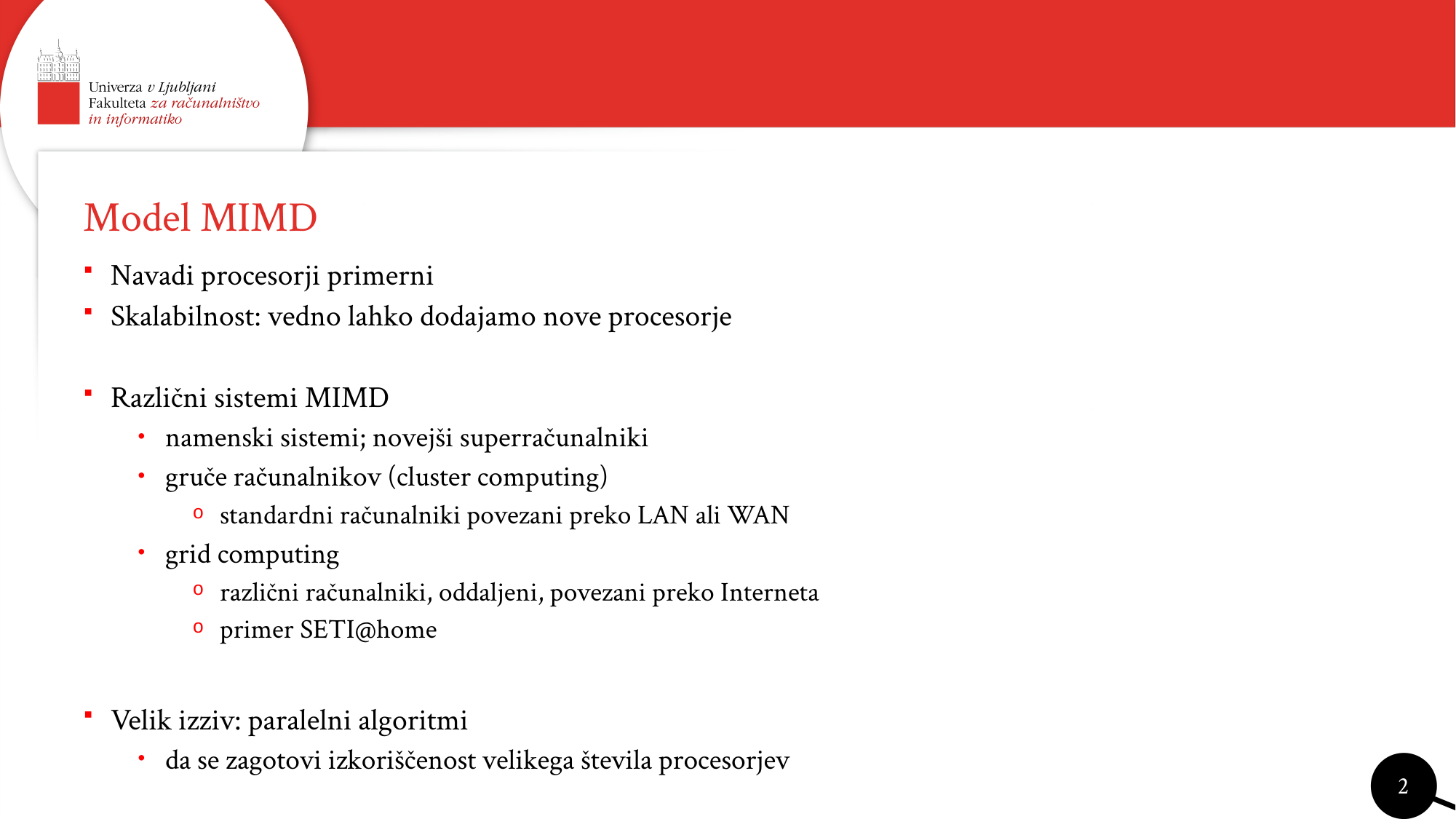

# Model MIMD
Navadi procesorji primerni
Skalabilnost: vedno lahko dodajamo nove procesorje

Različni sistemi MIMD
namenski sistemi; novejši superračunalniki
gruče računalnikov (cluster computing)
standardni računalniki povezani preko LAN ali WAN
grid computing
različni računalniki, oddaljeni, povezani preko Interneta
primer SETI@home

Velik izziv: paralelni algoritmi
da se zagotovi izkoriščenost velikega števila procesorjev
2